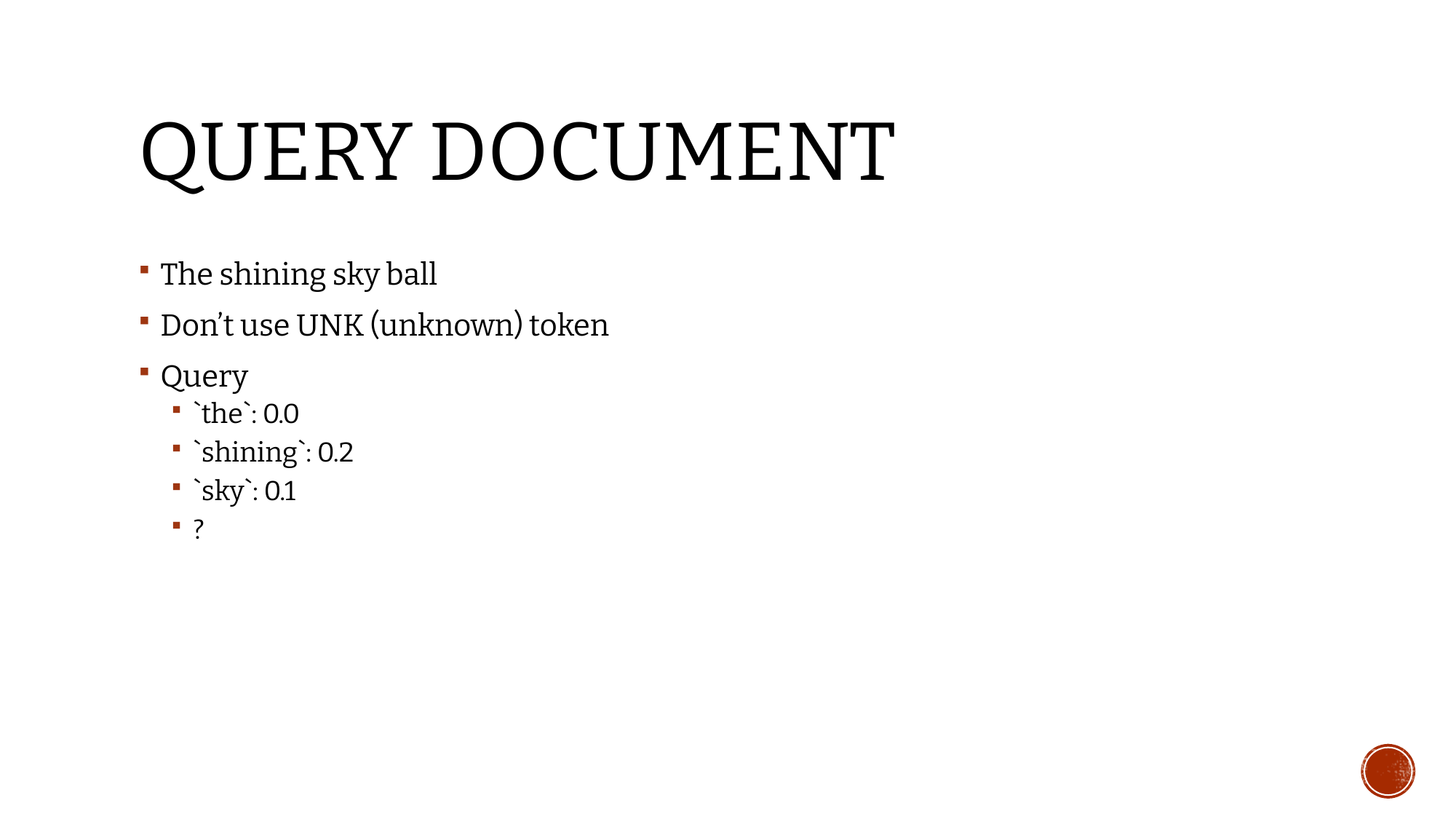

# Query Document
The shining sky ball
Don’t use UNK (unknown) token
Query
`the`: 0.0
`shining`: 0.2
`sky`: 0.1
?